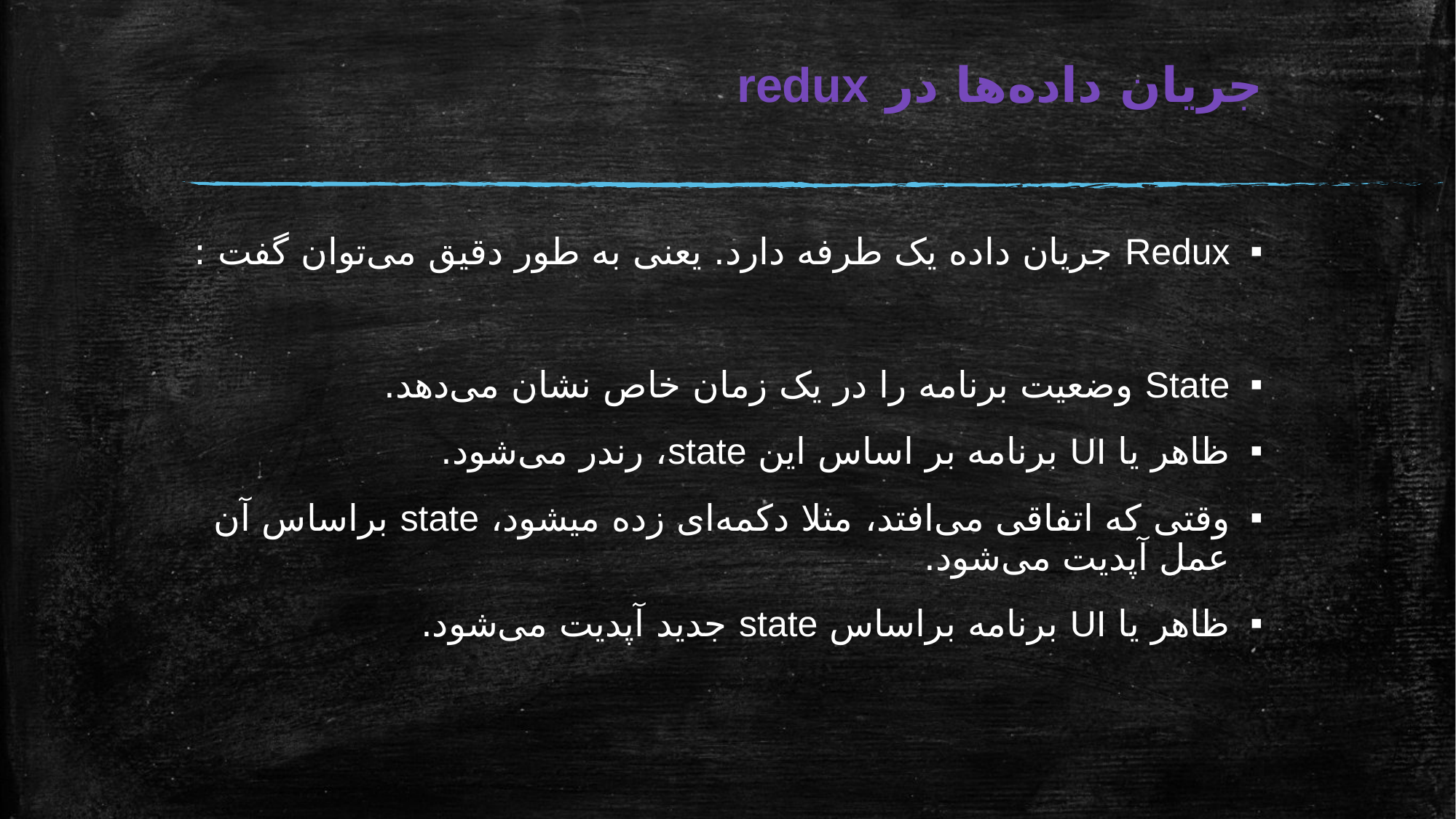

# جریان داده‌ها در redux
Redux جریان داده یک طرفه دارد. یعنی به طور دقیق می‌توان گفت :

State وضعیت برنامه را در یک زمان خاص نشان می‌دهد.
ظاهر یا UI برنامه بر اساس این state، رندر می‌شود.
وقتی که اتفاقی می‌افتد، مثلا دکمه‌ای زده میشود، state براساس آن عمل آپدیت می‌شود.
ظاهر یا UI برنامه براساس state جدید آپدیت می‌شود.